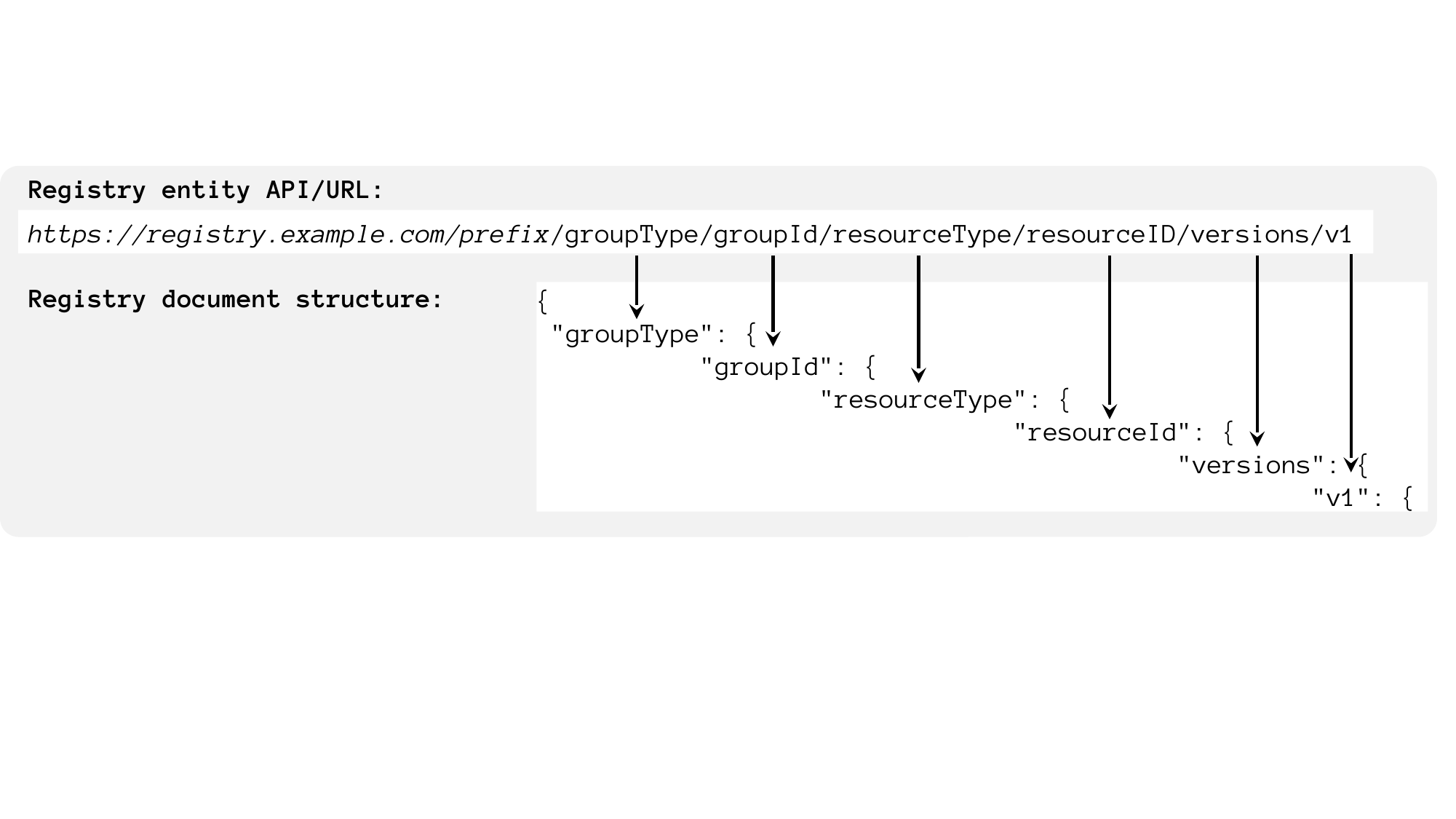

Registry entity API/URL:

https://registry.example.com/prefix/groupType/groupId/resourceType/resourceID/versions/v1

Registry document structure:
{
 "groupType": {
           "groupId": {
                   "resourceType": {
                                "resourceId": {
                                           "versions": {
                                                    "v1": {